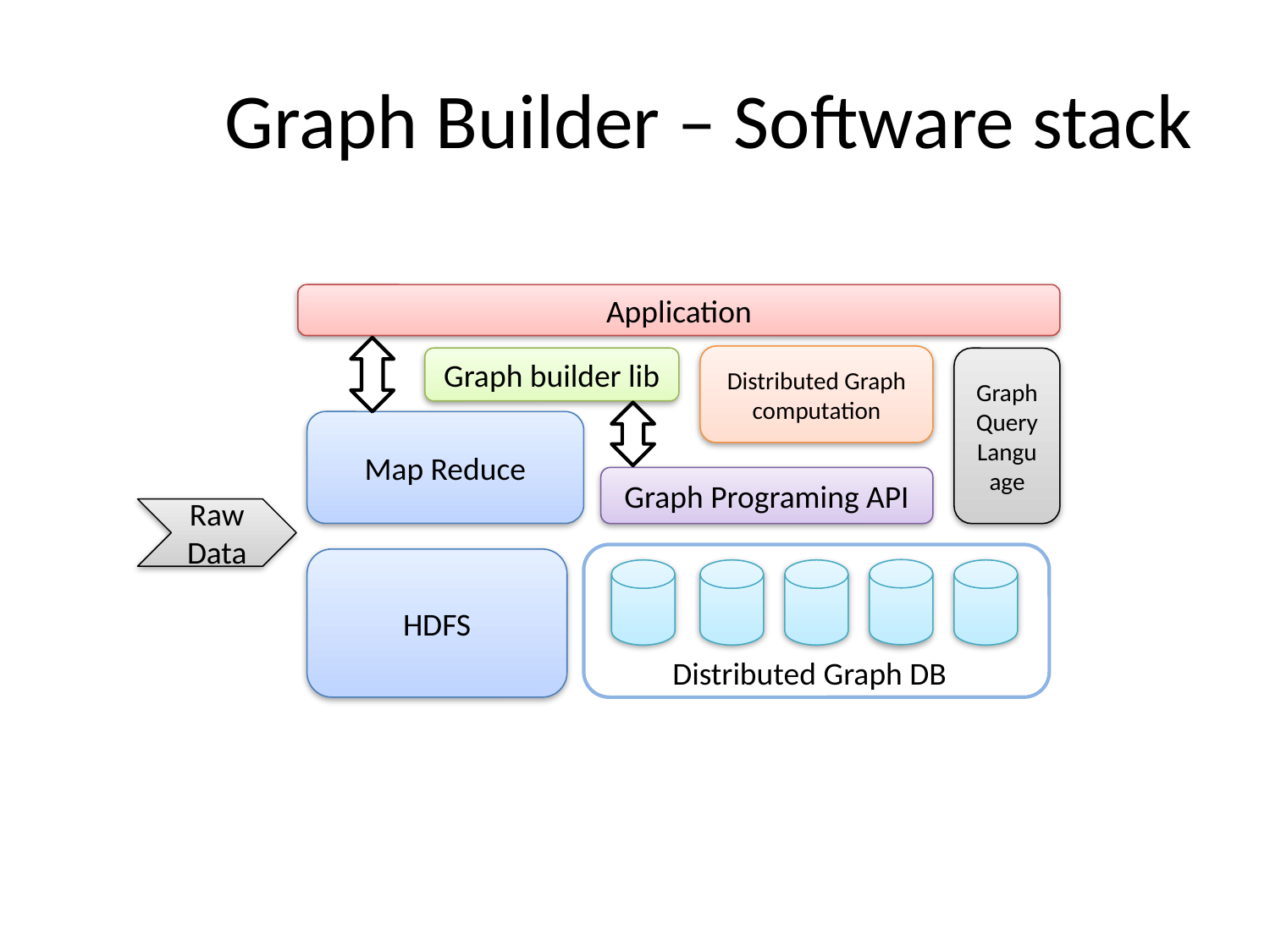

# Graph Builder – Software stack
Application

Distributed Graph computation
Graph builder lib
Graph Query
Language

Map Reduce
Graph Programing API
Raw
Data

HDFS

Distributed Graph DB